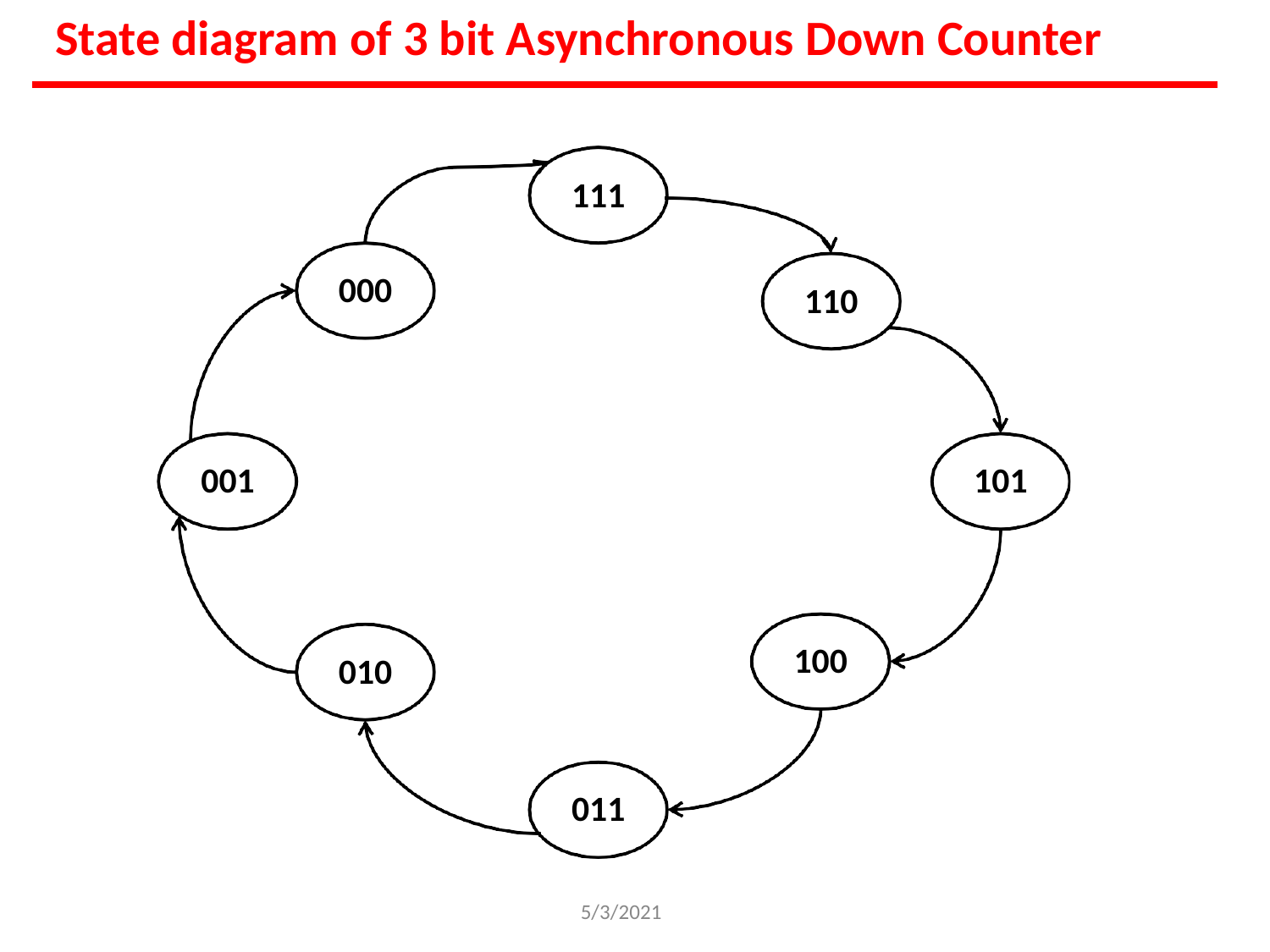

# State diagram of 3 bit Asynchronous Down Counter

111
000
110
001
101
100
010
011
5/3/2021